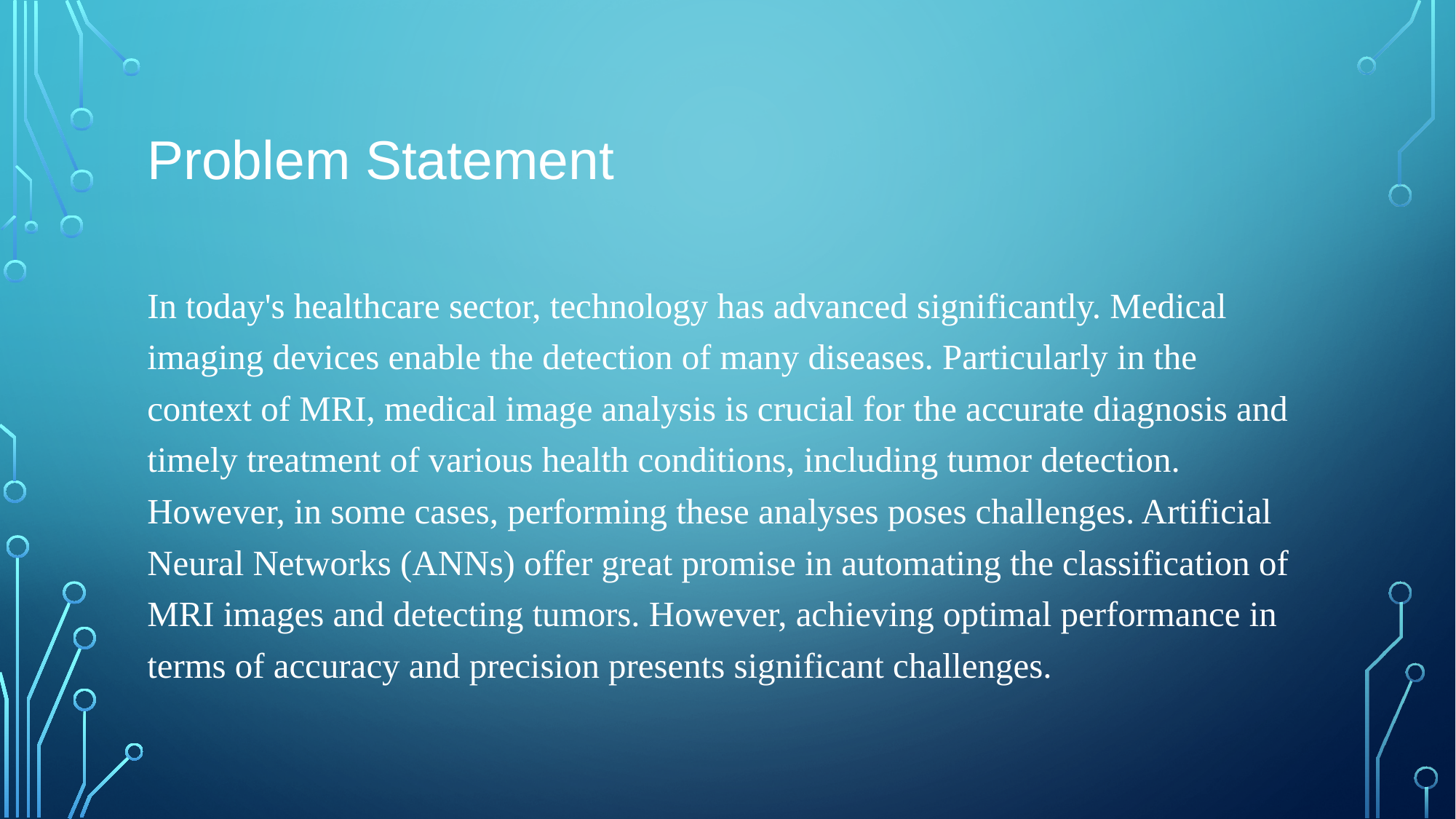

# Problem Statement
In today's healthcare sector, technology has advanced significantly. Medical imaging devices enable the detection of many diseases. Particularly in the context of MRI, medical image analysis is crucial for the accurate diagnosis and timely treatment of various health conditions, including tumor detection. However, in some cases, performing these analyses poses challenges. Artificial Neural Networks (ANNs) offer great promise in automating the classification of MRI images and detecting tumors. However, achieving optimal performance in terms of accuracy and precision presents significant challenges.